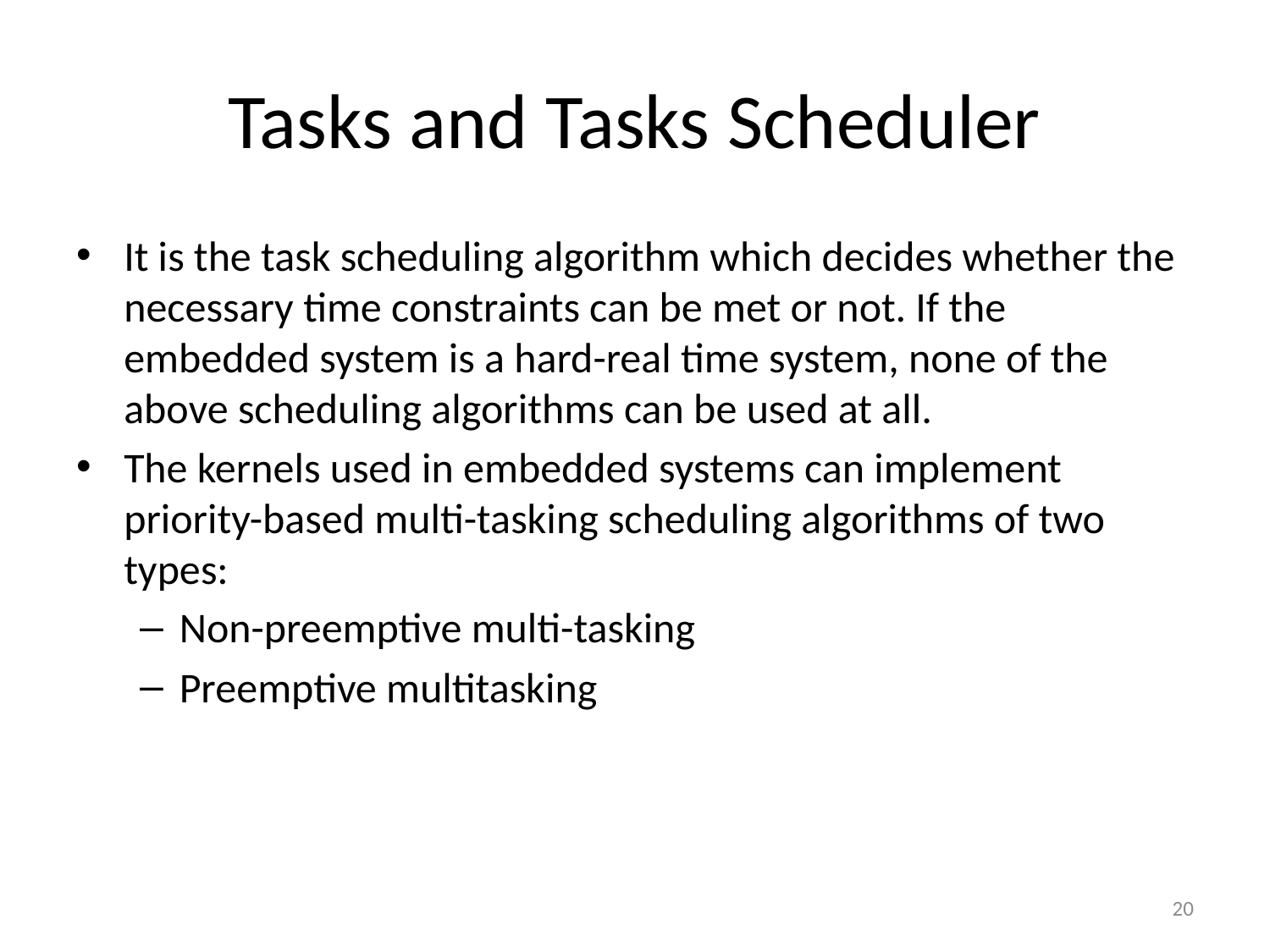

# Tasks and Tasks Scheduler
It is the task scheduling algorithm which decides whether the necessary time constraints can be met or not. If the embedded system is a hard-real time system, none of the above scheduling algorithms can be used at all.
The kernels used in embedded systems can implement priority-based multi-tasking scheduling algorithms of two types:
Non-preemptive multi-tasking
Preemptive multitasking
20